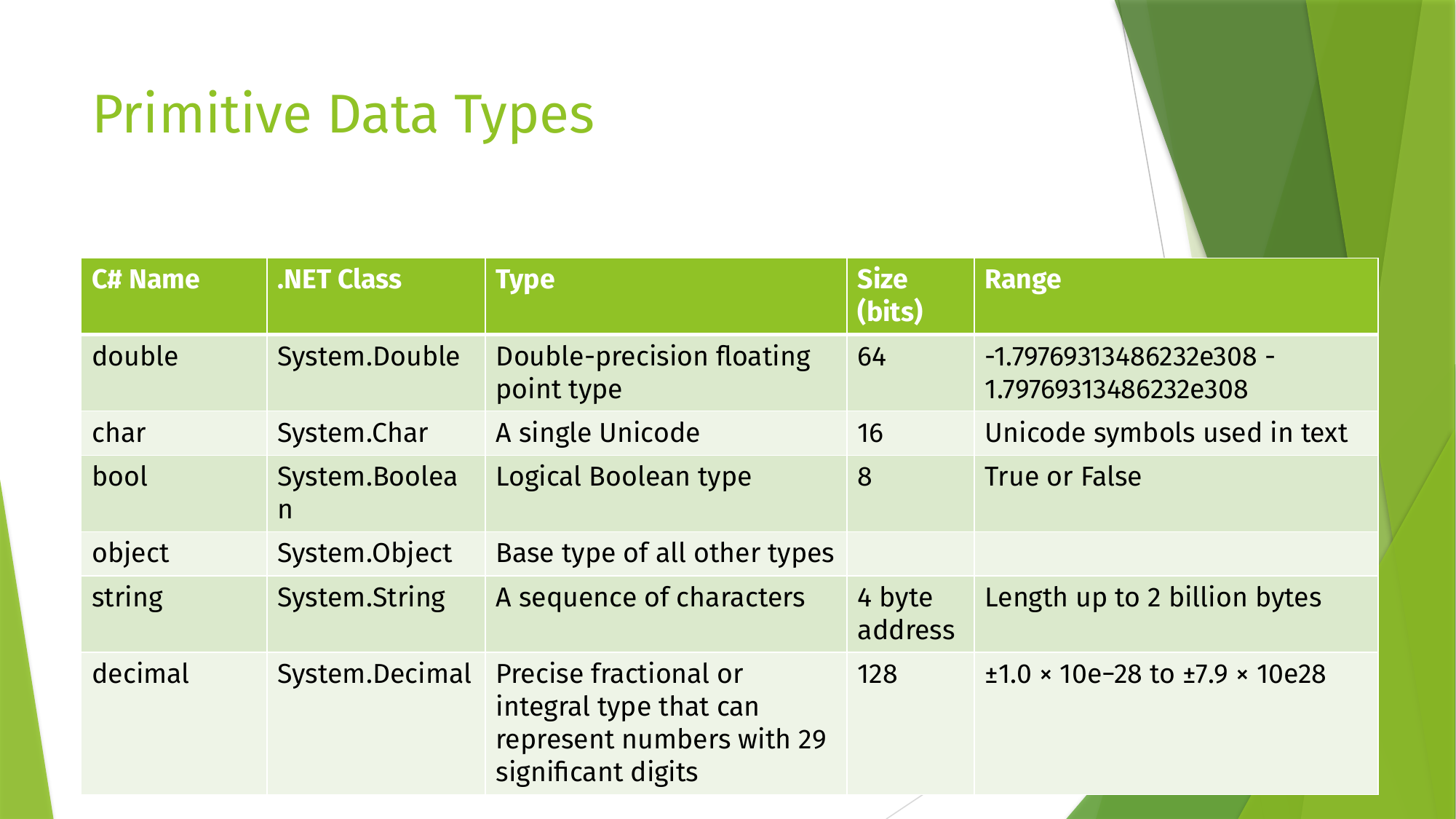

# Primitive Data Types
| C# Name | .NET Class | Type | Size (bits) | Range |
| --- | --- | --- | --- | --- |
| double | System.Double | Double-precision floating point type | 64 | -1.79769313486232e308 - 1.79769313486232e308 |
| char | System.Char | A single Unicode | 16 | Unicode symbols used in text |
| bool | System.Boolean | Logical Boolean type | 8 | True or False |
| object | System.Object | Base type of all other types |  |  |
| string | System.String | A sequence of characters | 4 byte address | Length up to 2 billion bytes |
| decimal | System.Decimal | Precise fractional or integral type that can represent numbers with 29 significant digits | 128 | ±1.0 × 10e−28 to ±7.9 × 10e28 |